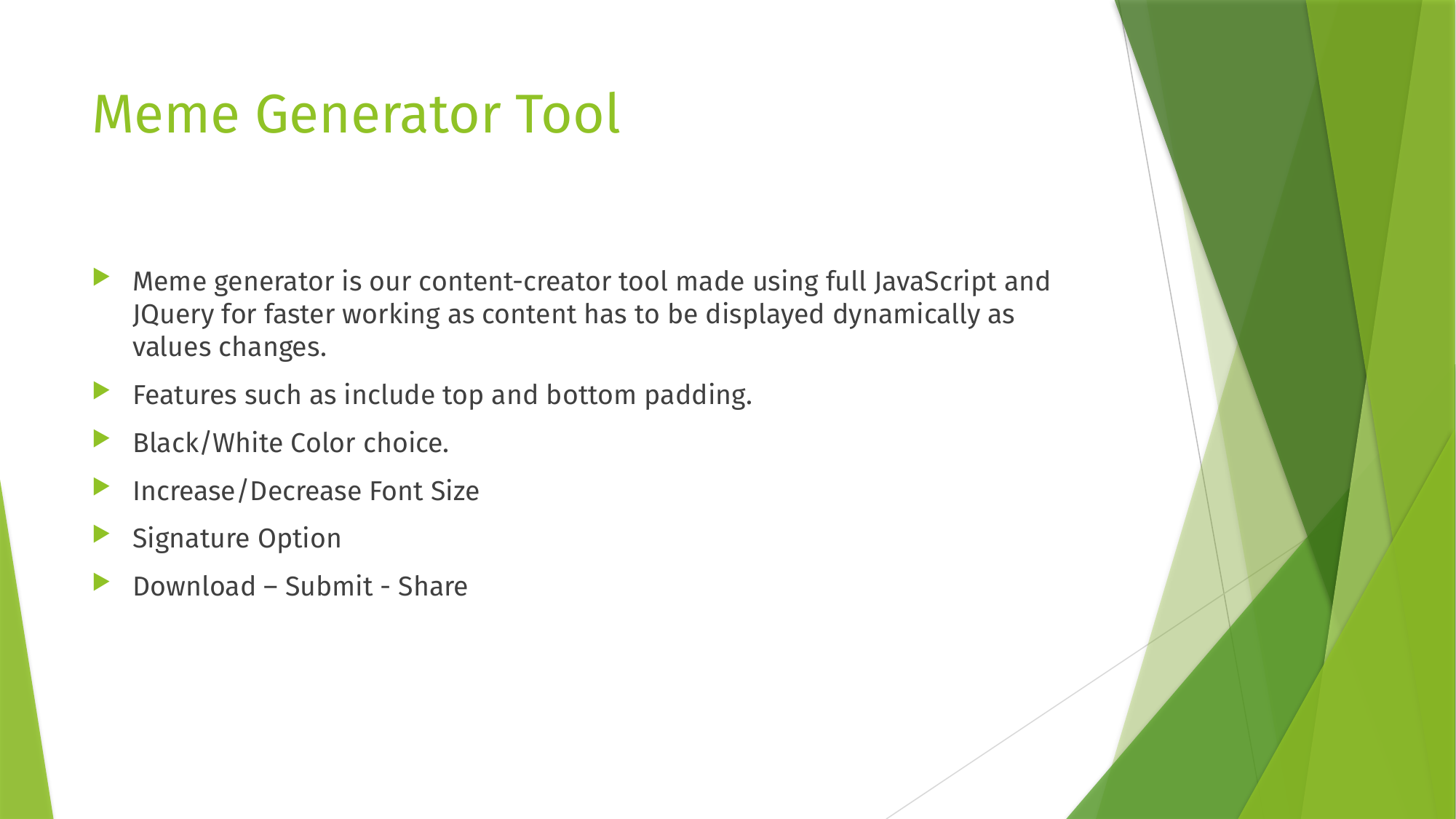

# Meme Generator Tool
Meme generator is our content-creator tool made using full JavaScript and JQuery for faster working as content has to be displayed dynamically as values changes.
Features such as include top and bottom padding.
Black/White Color choice.
Increase/Decrease Font Size
Signature Option
Download – Submit - Share